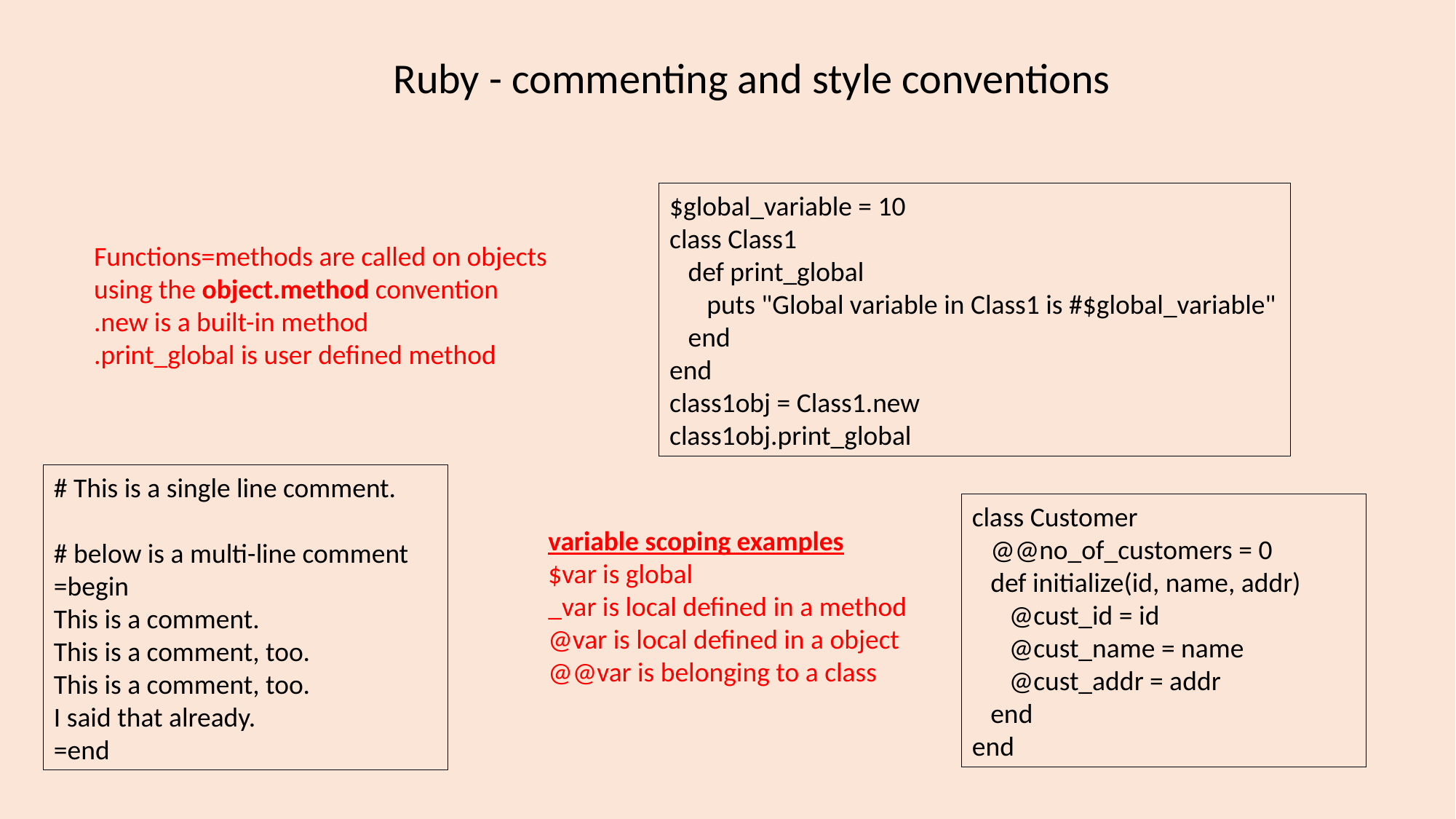

Ruby - commenting and style conventions
$global_variable = 10
class Class1
   def print_global
      puts "Global variable in Class1 is #$global_variable"
   end
end
class1obj = Class1.new
class1obj.print_global
Functions=methods are called on objects using the object.method convention
.new is a built-in method
.print_global is user defined method
# This is a single line comment.

# below is a multi-line comment
=begin
This is a comment.
This is a comment, too.
This is a comment, too.
I said that already.
=end
class Customer
   @@no_of_customers = 0
   def initialize(id, name, addr)
      @cust_id = id
      @cust_name = name
      @cust_addr = addr
   end
end
variable scoping examples
$var is global
_var is local defined in a method
@var is local defined in a object
@@var is belonging to a class